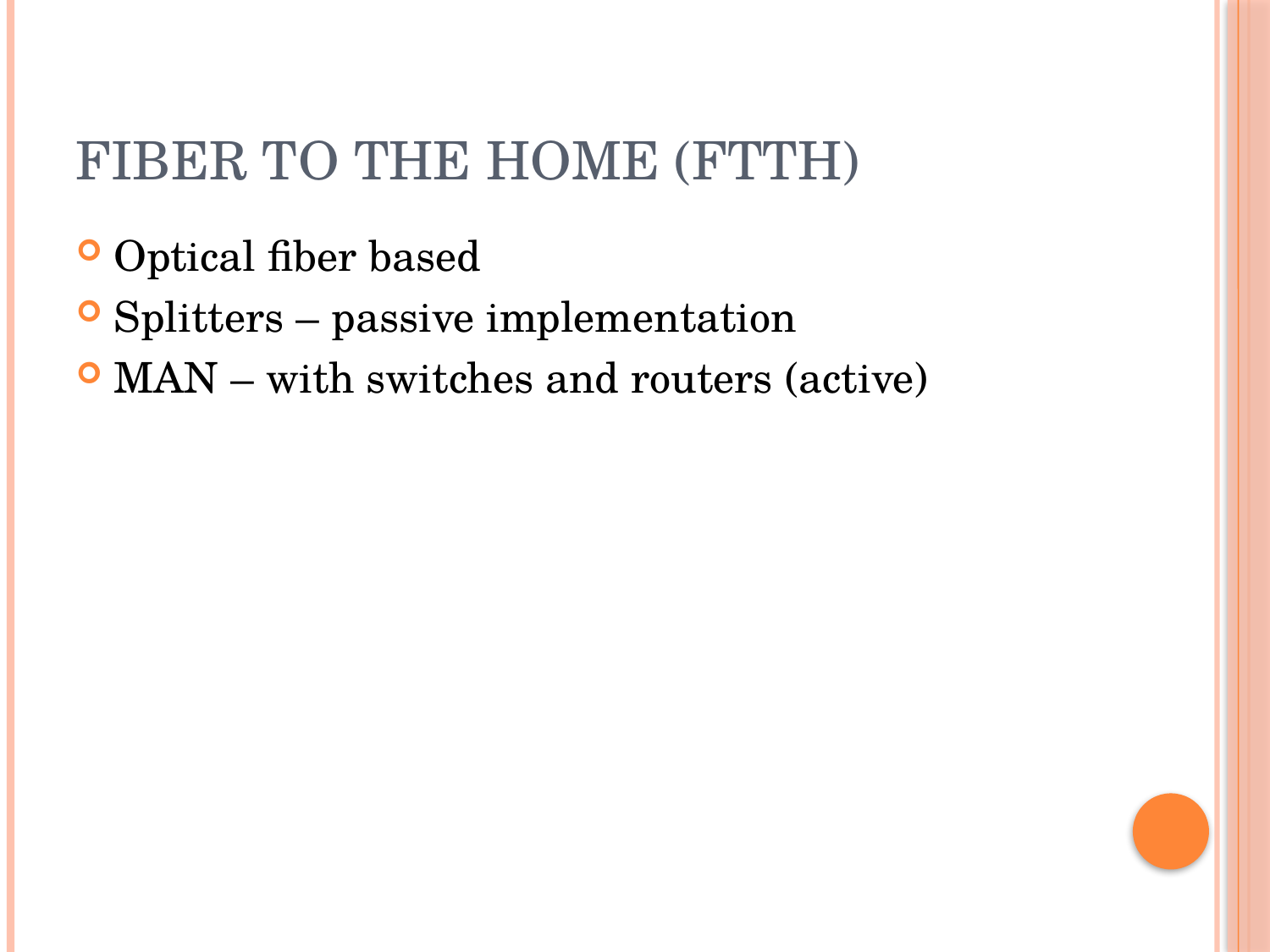

# Fiber to the home (FTTH)
Optical fiber based
Splitters – passive implementation
MAN – with switches and routers (active)